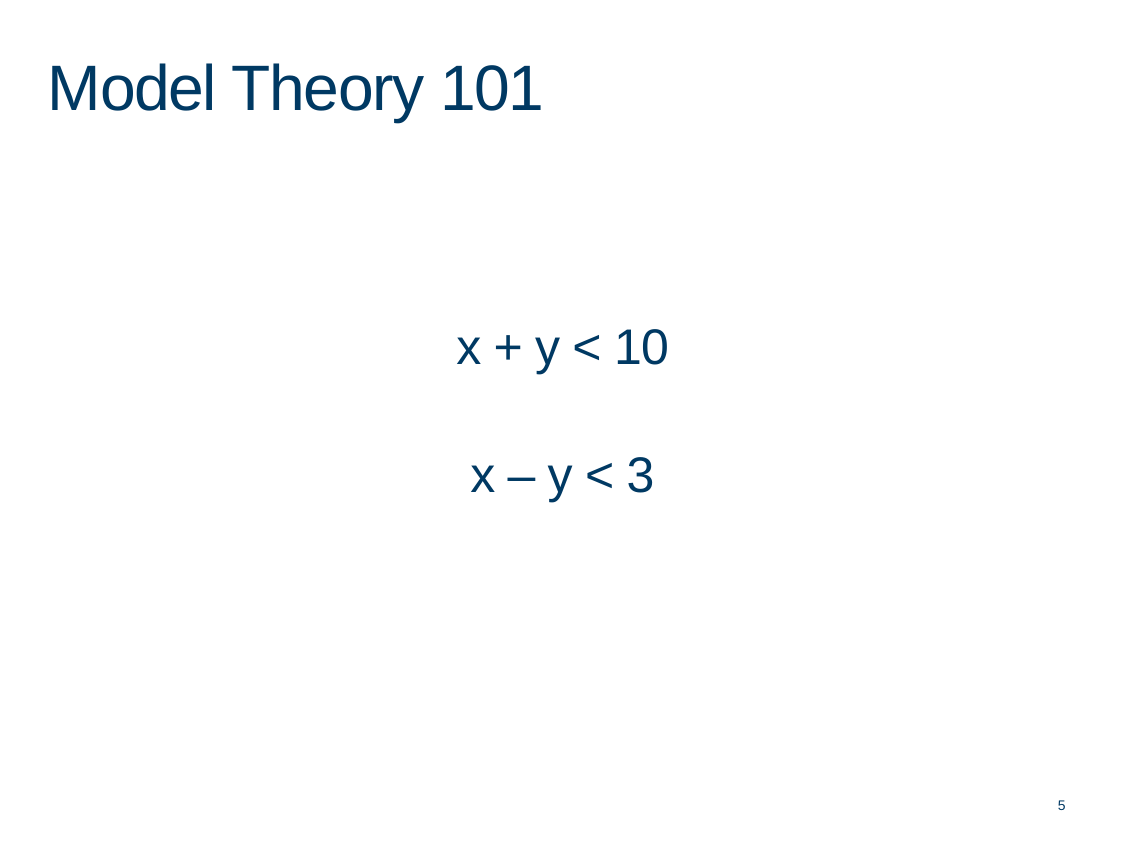

# Model Theory 101

x + y < 10

x – y < 3
5